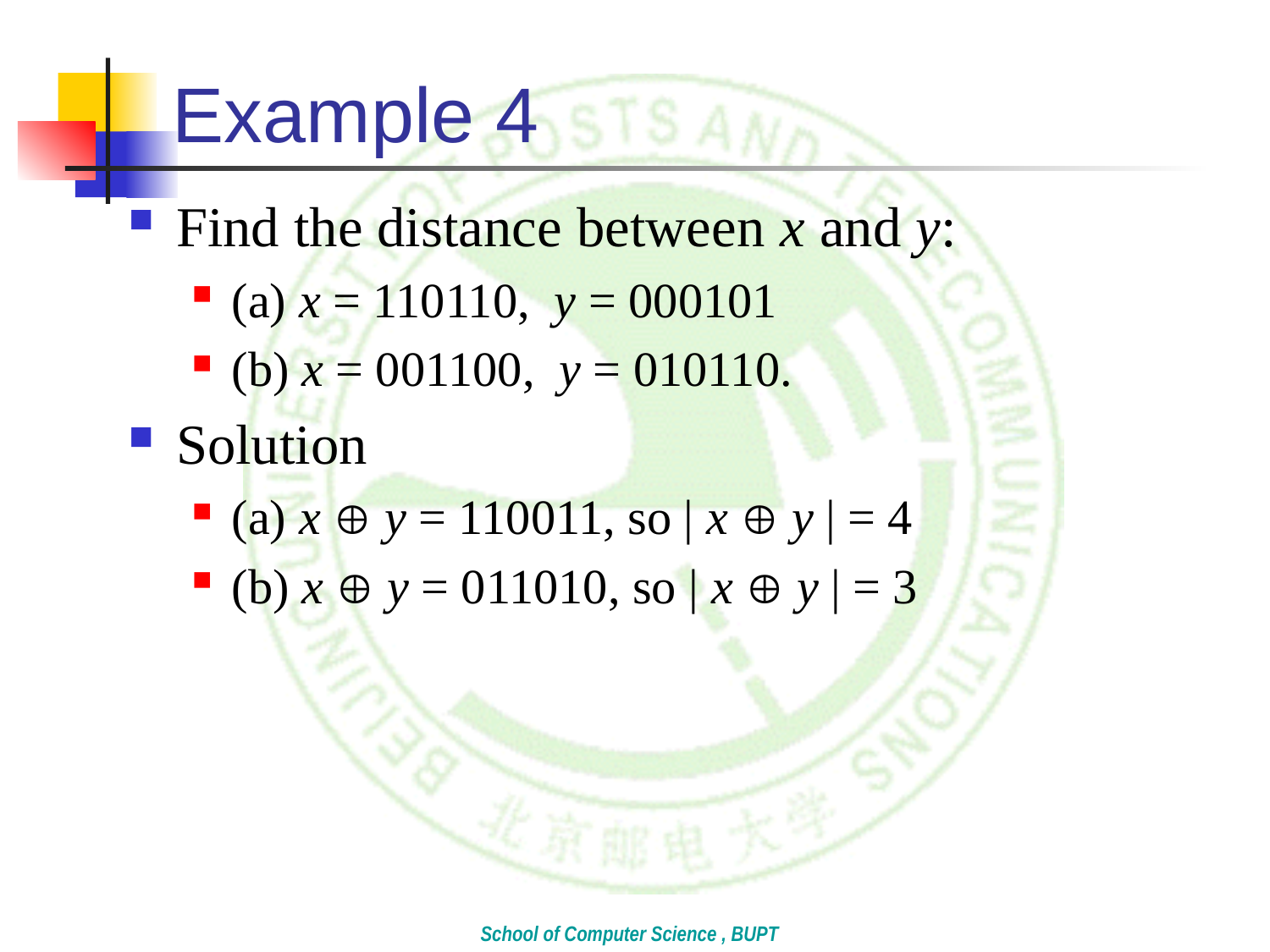

# Example 4
Find the distance between x and y:
(a) x = 110110,  y = 000101
(b) x = 001100,  y = 010110.
Solution
(a) x ⊕ y = 110011, so | x ⊕ y | = 4
(b) x ⊕ y = 011010, so | x ⊕ y | = 3

School of Computer Science , BUPT
20